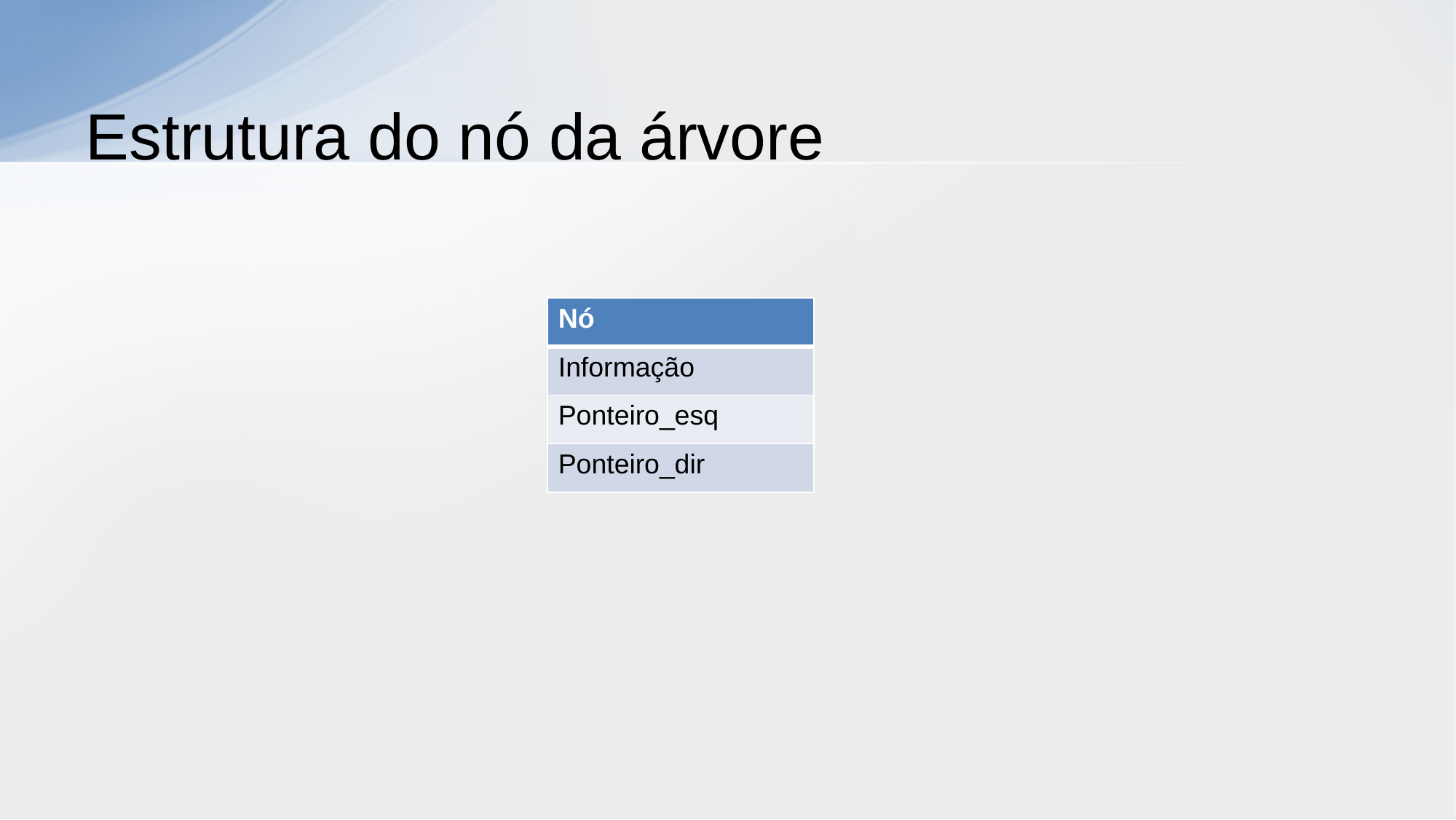

# Estrutura do nó da árvore
| Nó |
| --- |
| Informação |
| Ponteiro\_esq |
| Ponteiro\_dir |